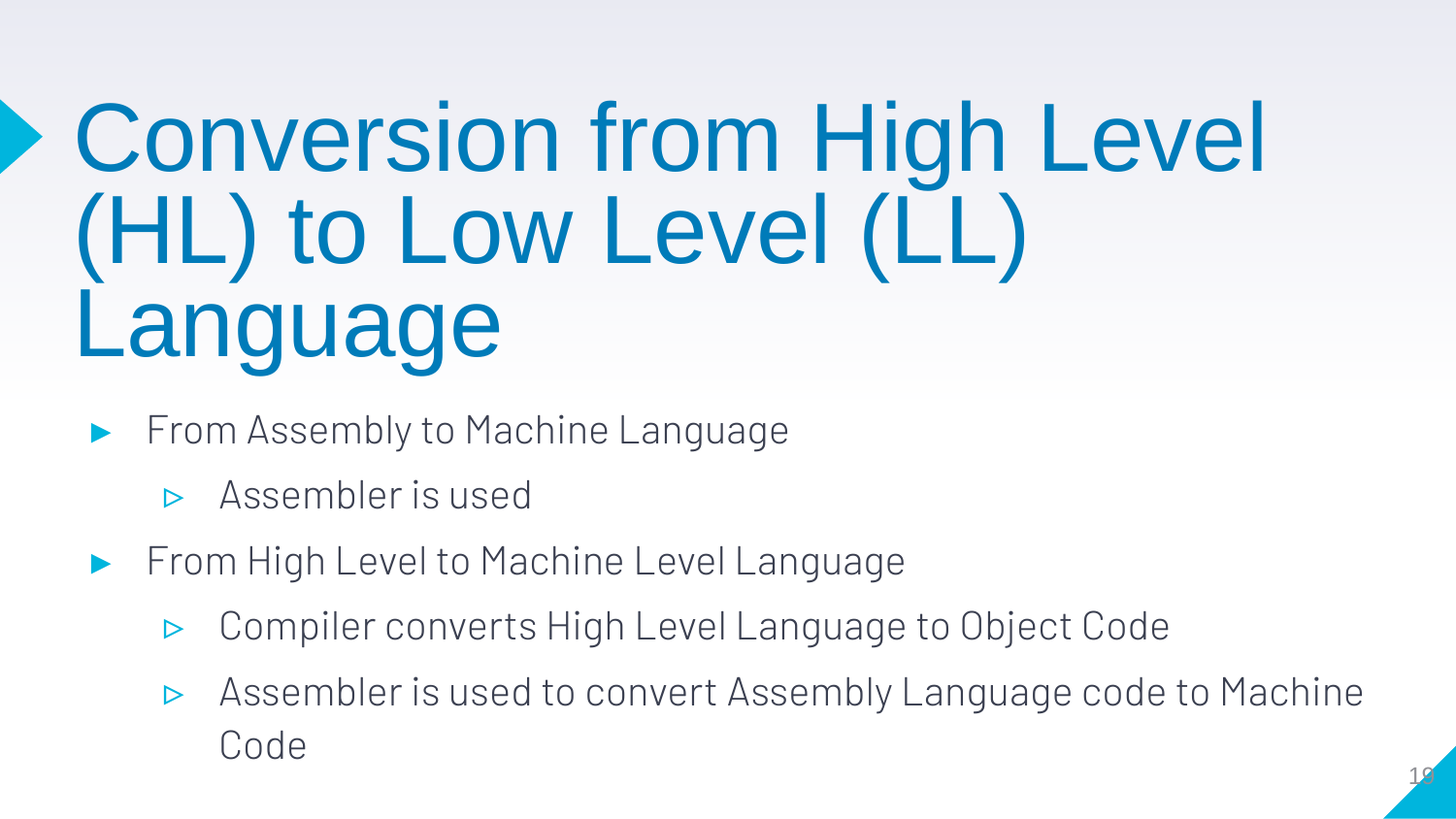

# Conversion from High Level (HL) to Low Level (LL) Language
From Assembly to Machine Language
Assembler is used
From High Level to Machine Level Language
Compiler converts High Level Language to Object Code
Assembler is used to convert Assembly Language code to Machine Code
19